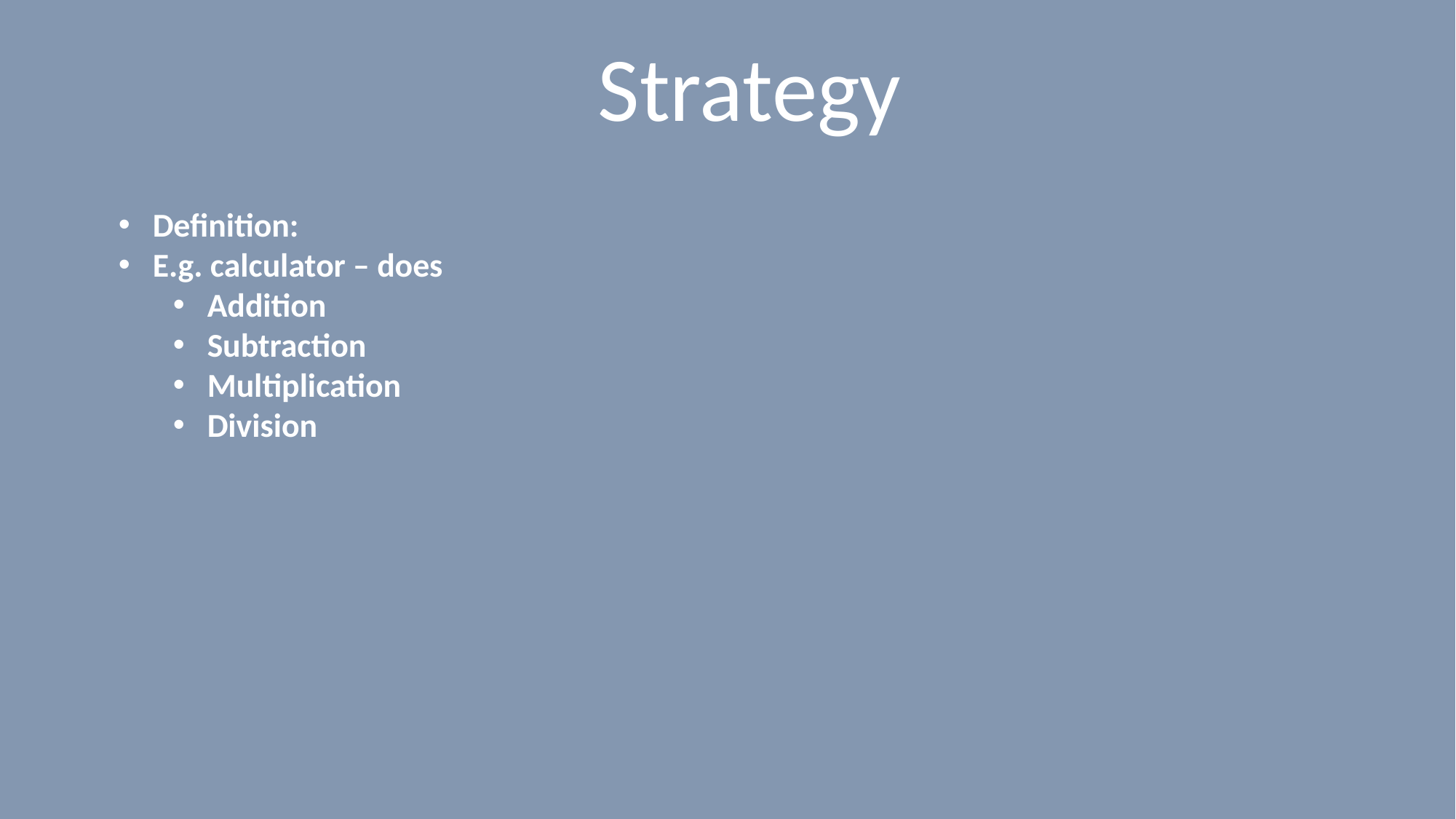

# Strategy
Definition:
E.g. calculator – does
Addition
Subtraction
Multiplication
Division